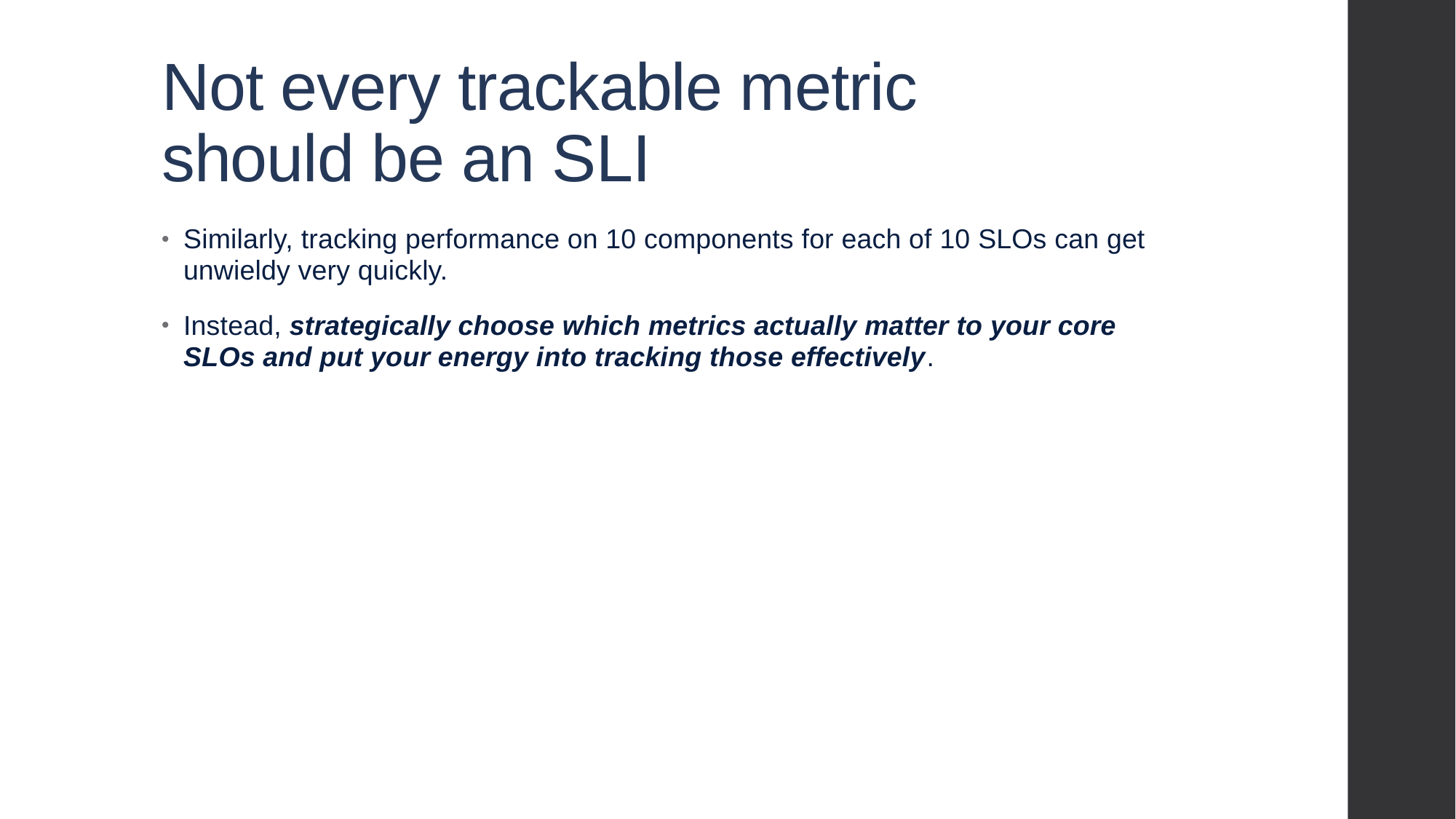

# Not every trackable metric should be an SLI
Similarly, tracking performance on 10 components for each of 10 SLOs can get unwieldy very quickly.
Instead, strategically choose which metrics actually matter to your core SLOs and put your energy into tracking those effectively.